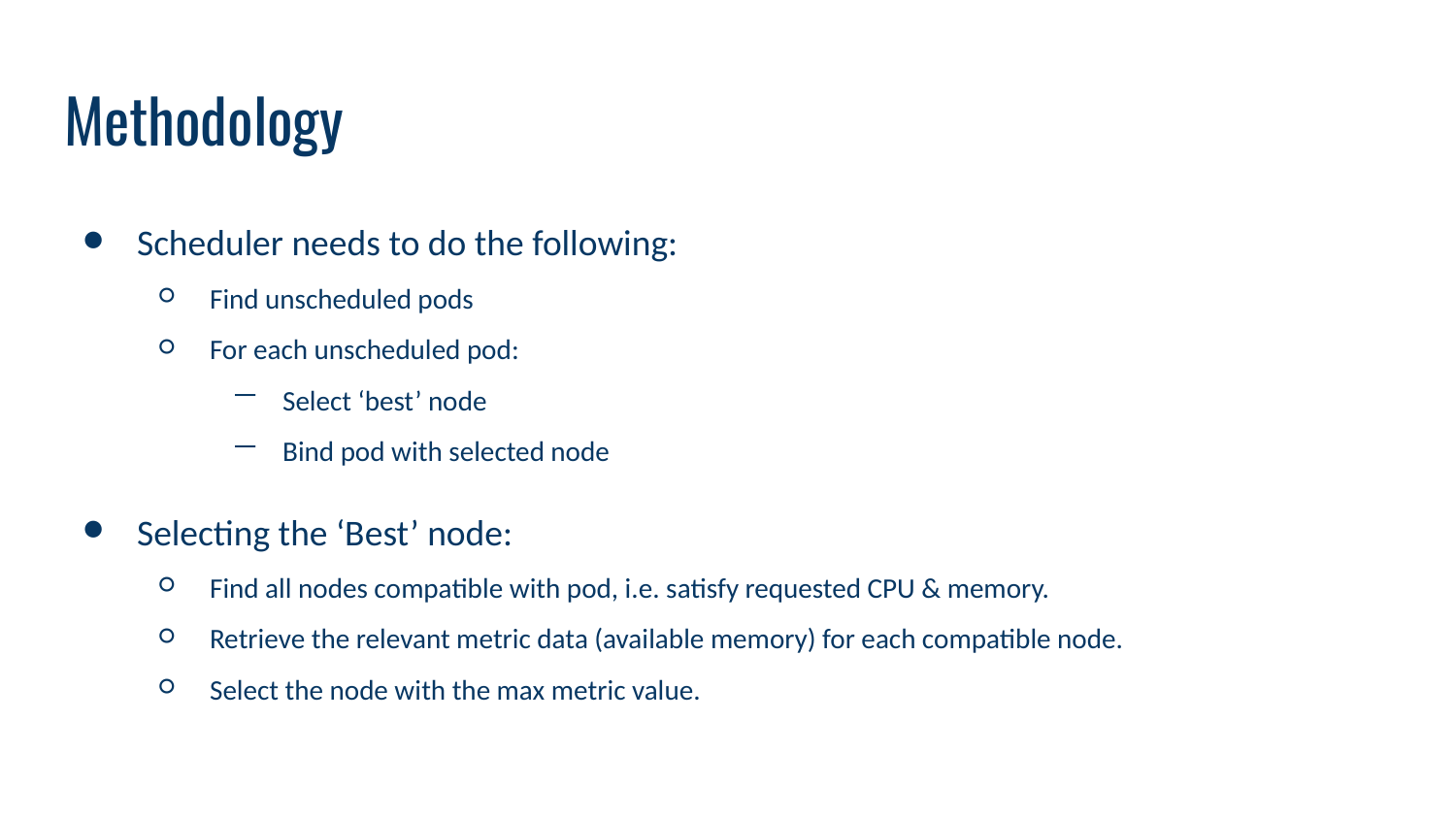

# Methodology
Scheduler needs to do the following:
Find unscheduled pods
For each unscheduled pod:
Select ‘best’ node
Bind pod with selected node
Selecting the ‘Best’ node:
Find all nodes compatible with pod, i.e. satisfy requested CPU & memory.
Retrieve the relevant metric data (available memory) for each compatible node.
Select the node with the max metric value.